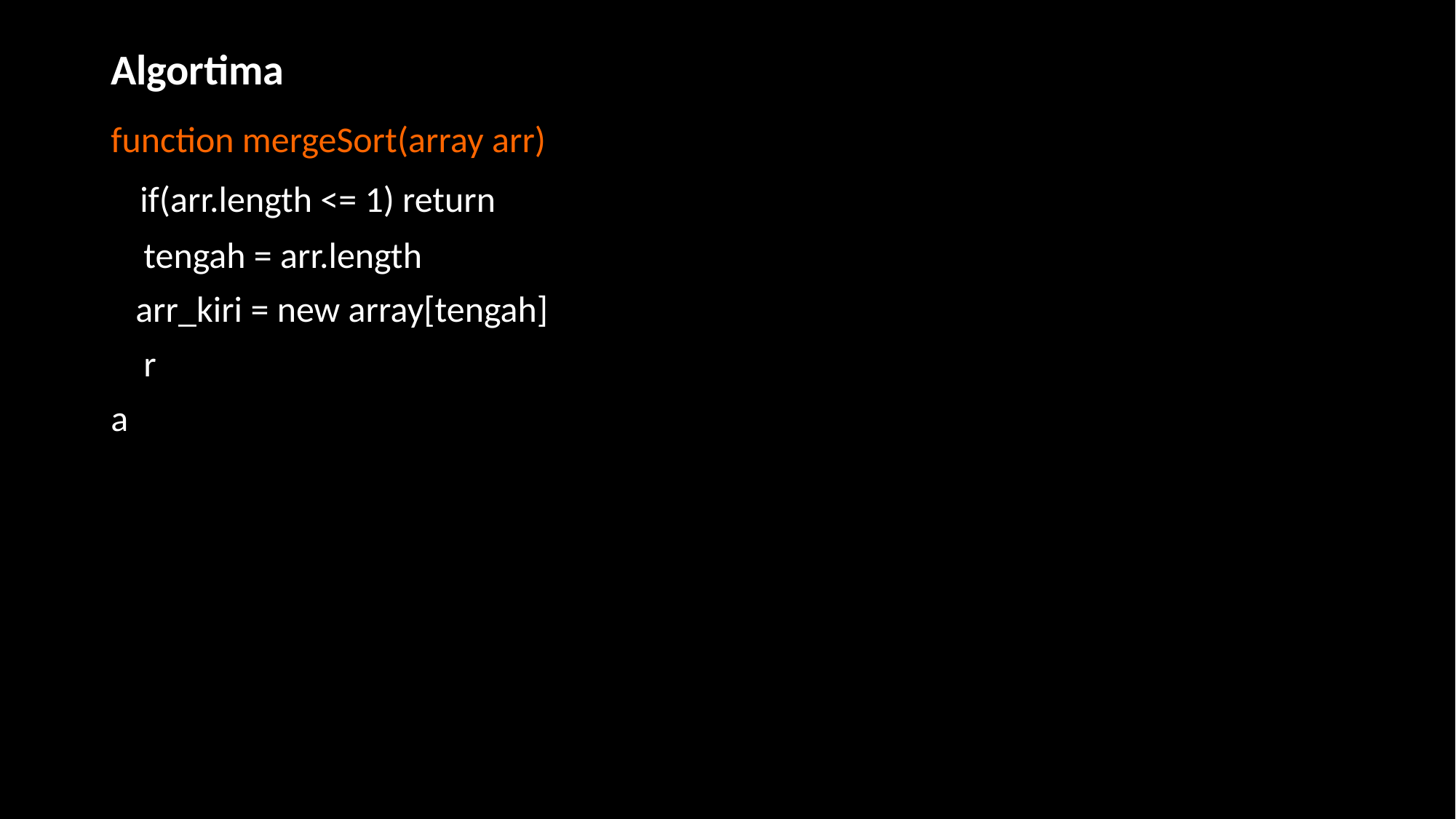

Algortima
function mergeSort(array arr)
   if(arr.length <= 1) return
    tengah = arr.length
   arr_kiri = new array[tengah]
    r
a